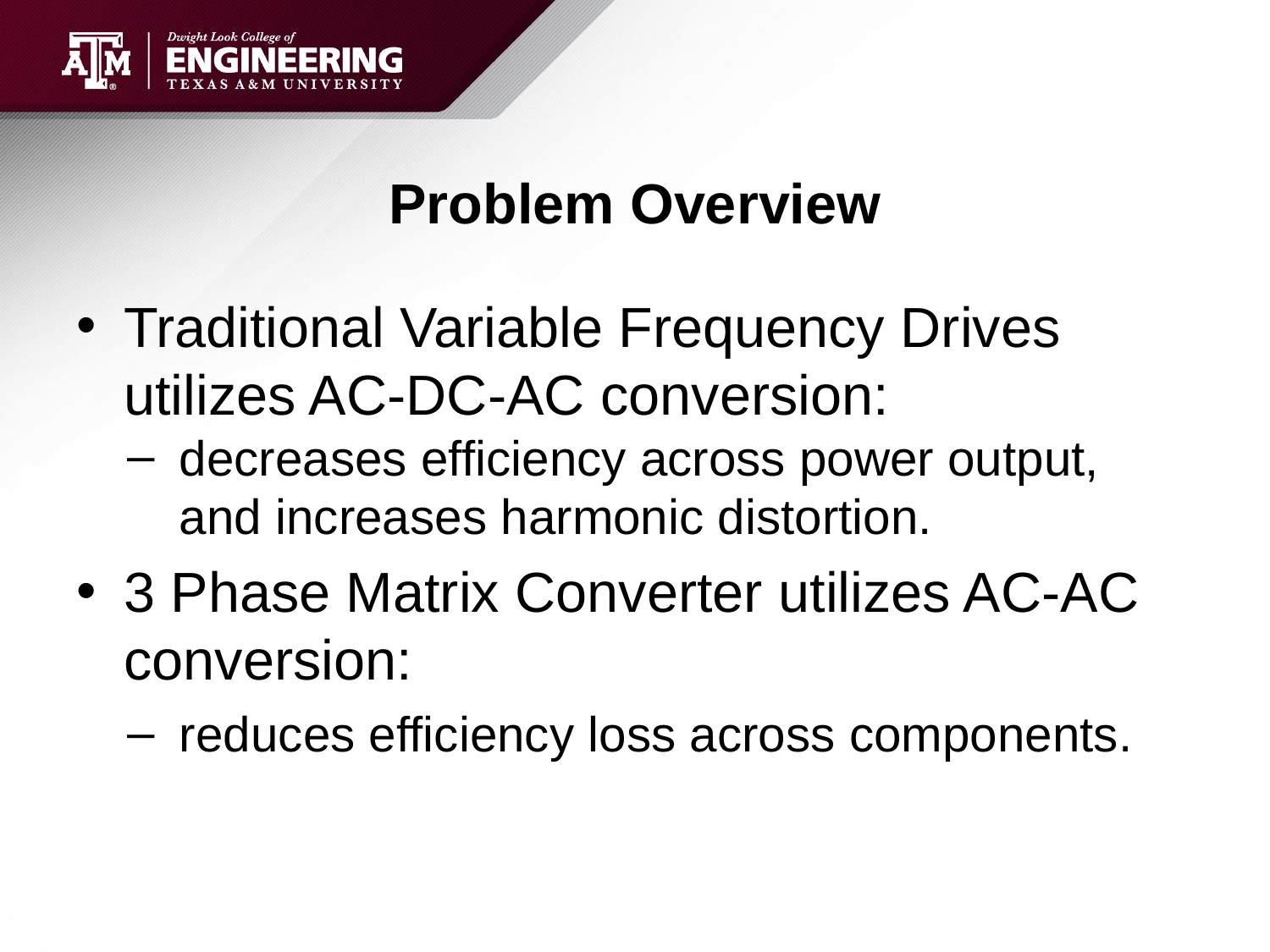

# Problem Overview
Traditional Variable Frequency Drives utilizes AC-DC-AC conversion:
decreases efficiency across power output, and increases harmonic distortion.
3 Phase Matrix Converter utilizes AC-AC conversion:
reduces efficiency loss across components.